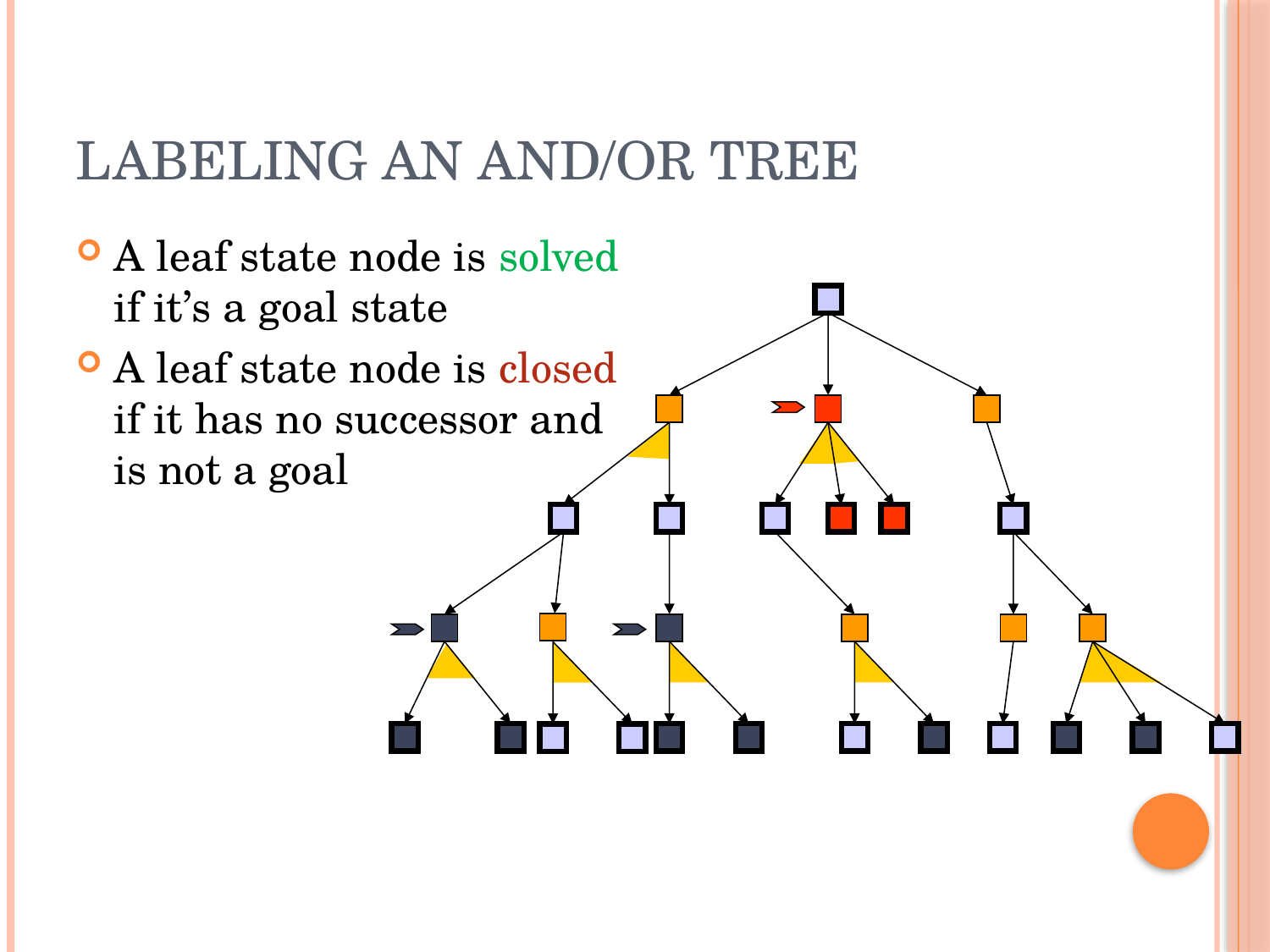

# Labeling an AND/OR Tree
A leaf state node is solved if it’s a goal state
A leaf state node is closed if it has no successor and is not a goal